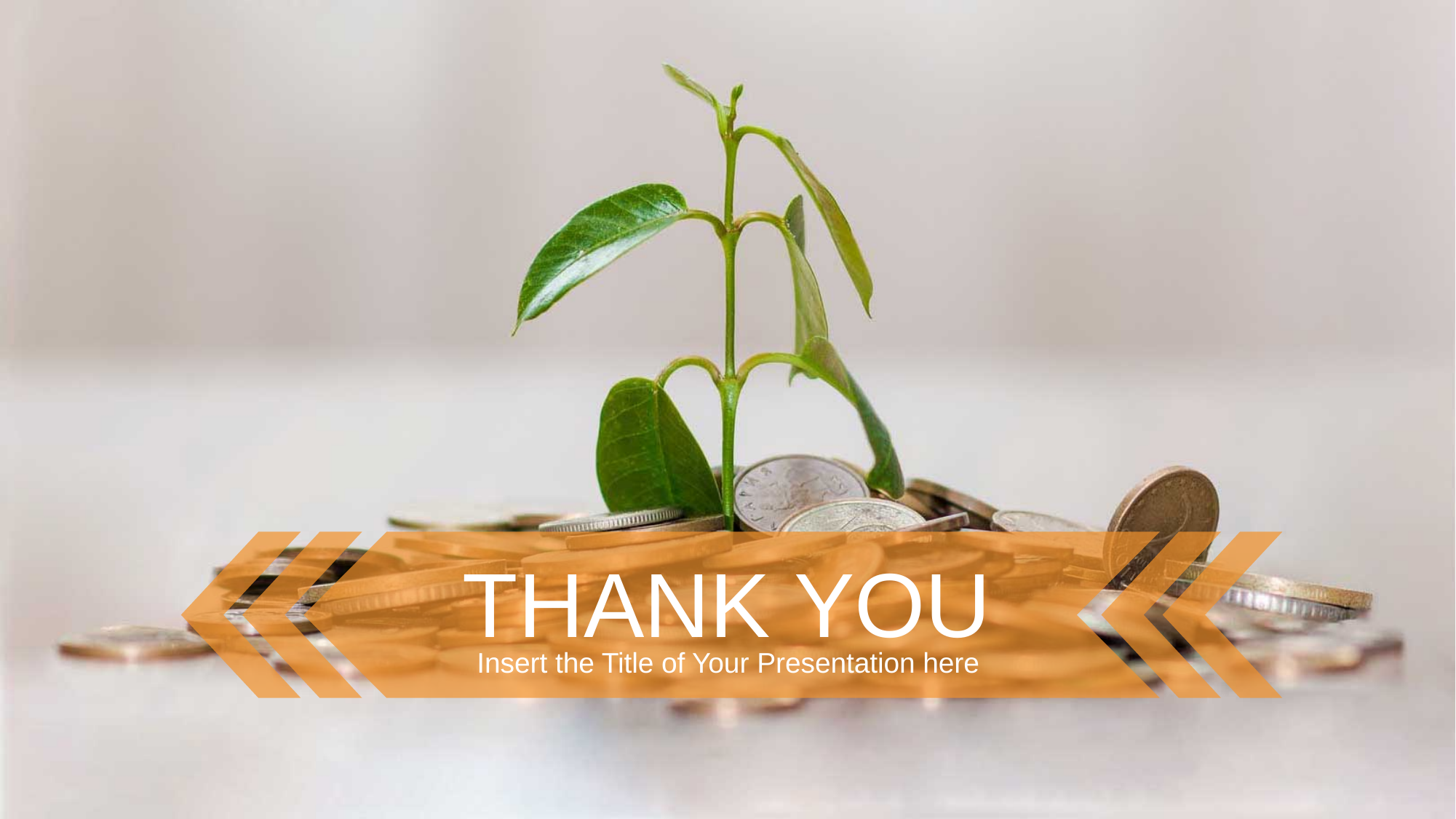

THANK YOU
Insert the Title of Your Presentation here